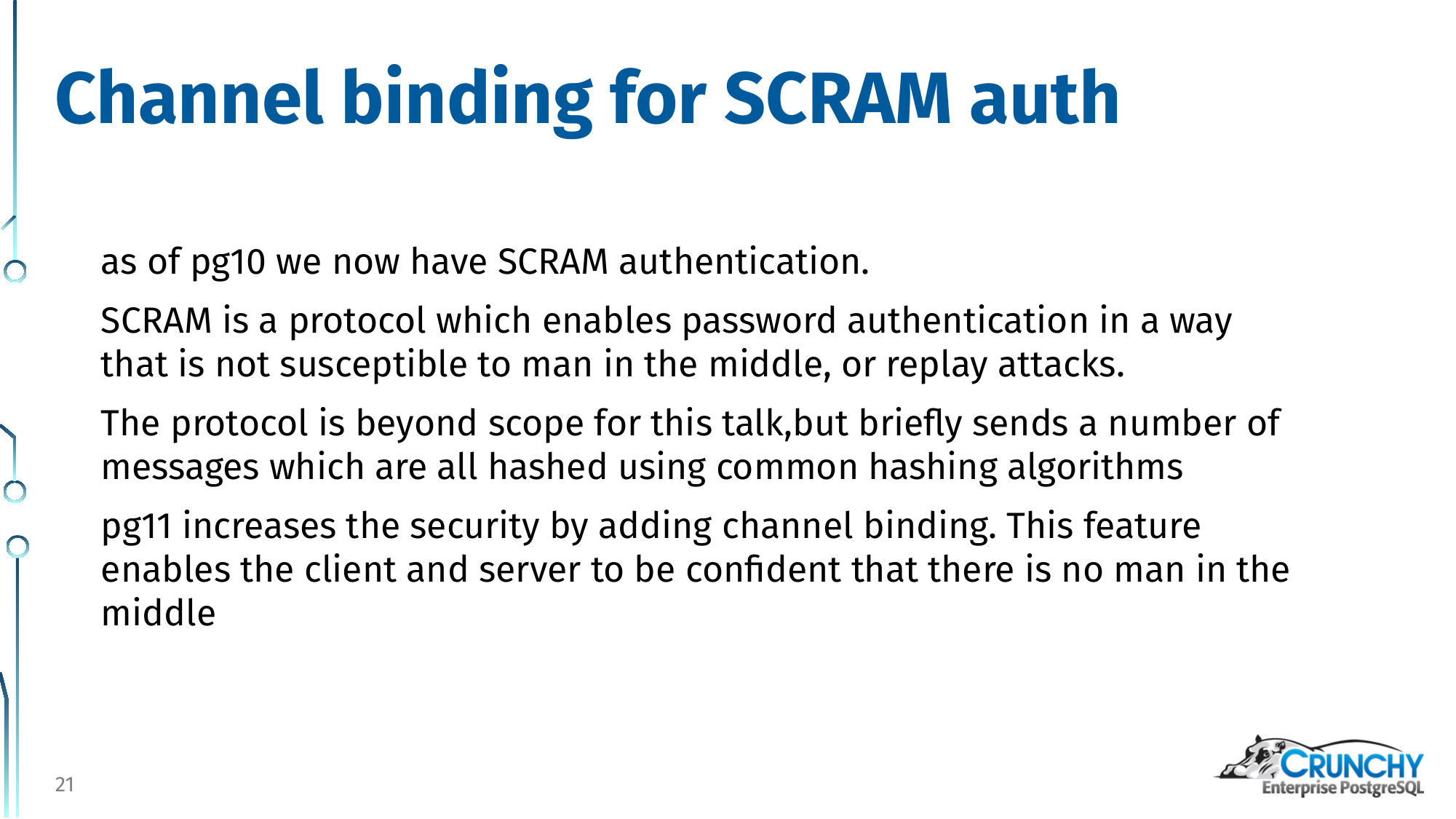

# Channel binding for SCRAM auth
as of pg10 we now have SCRAM authentication.
SCRAM is a protocol which enables password authentication in a way that is not susceptible to man in the middle, or replay attacks.
The protocol is beyond scope for this talk,but briefly sends a number of messages which are all hashed using common hashing algorithms
pg11 increases the security by adding channel binding. This feature enables the client and server to be confident that there is no man in the middle
21